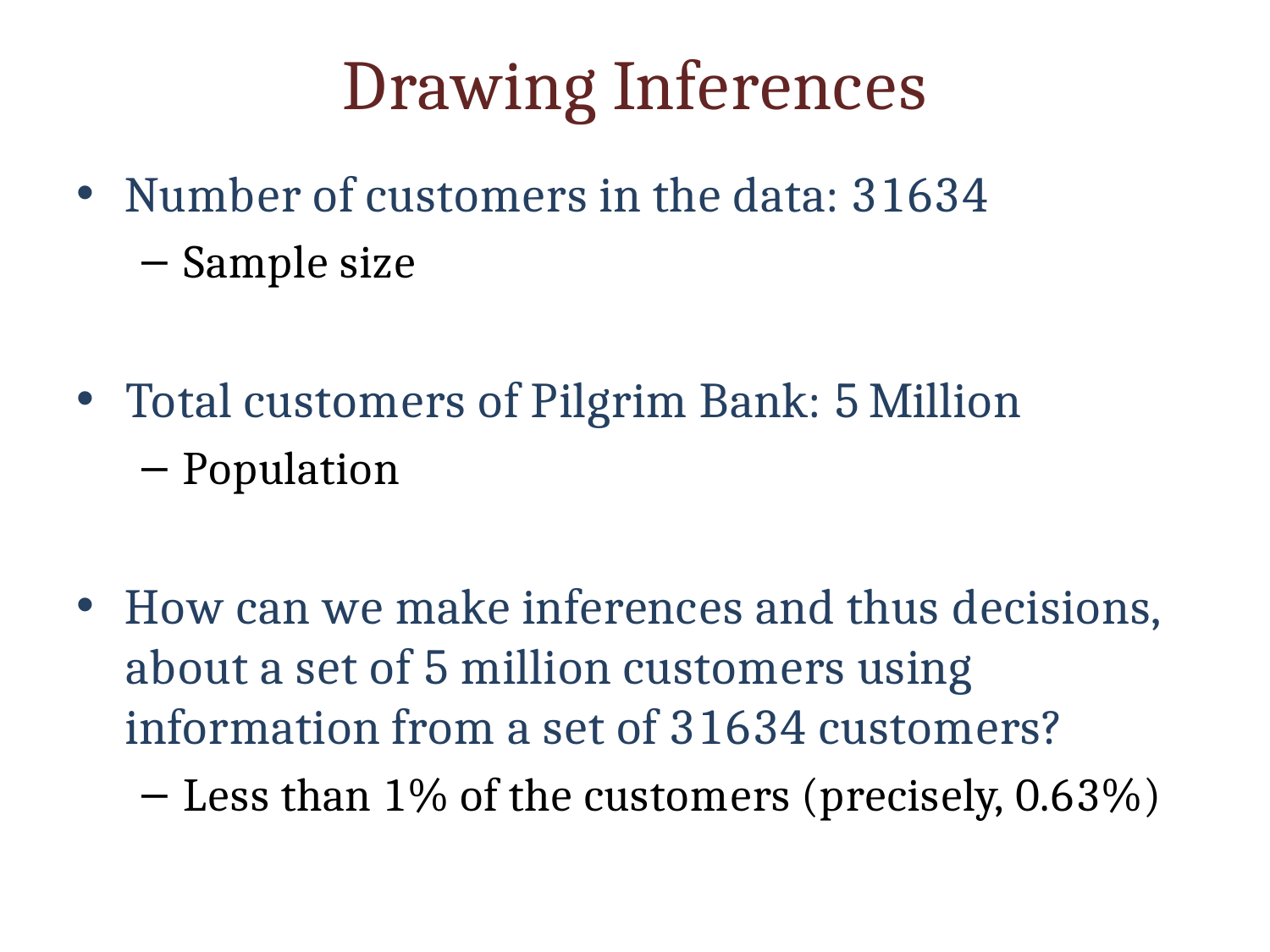

# Drawing Inferences
Number of customers in the data: 31634
Sample size

Total customers of Pilgrim Bank: 5 Million
Population

How can we make inferences and thus decisions, about a set of 5 million customers using information from a set of 31634 customers?
Less than 1% of the customers (precisely, 0.63%)